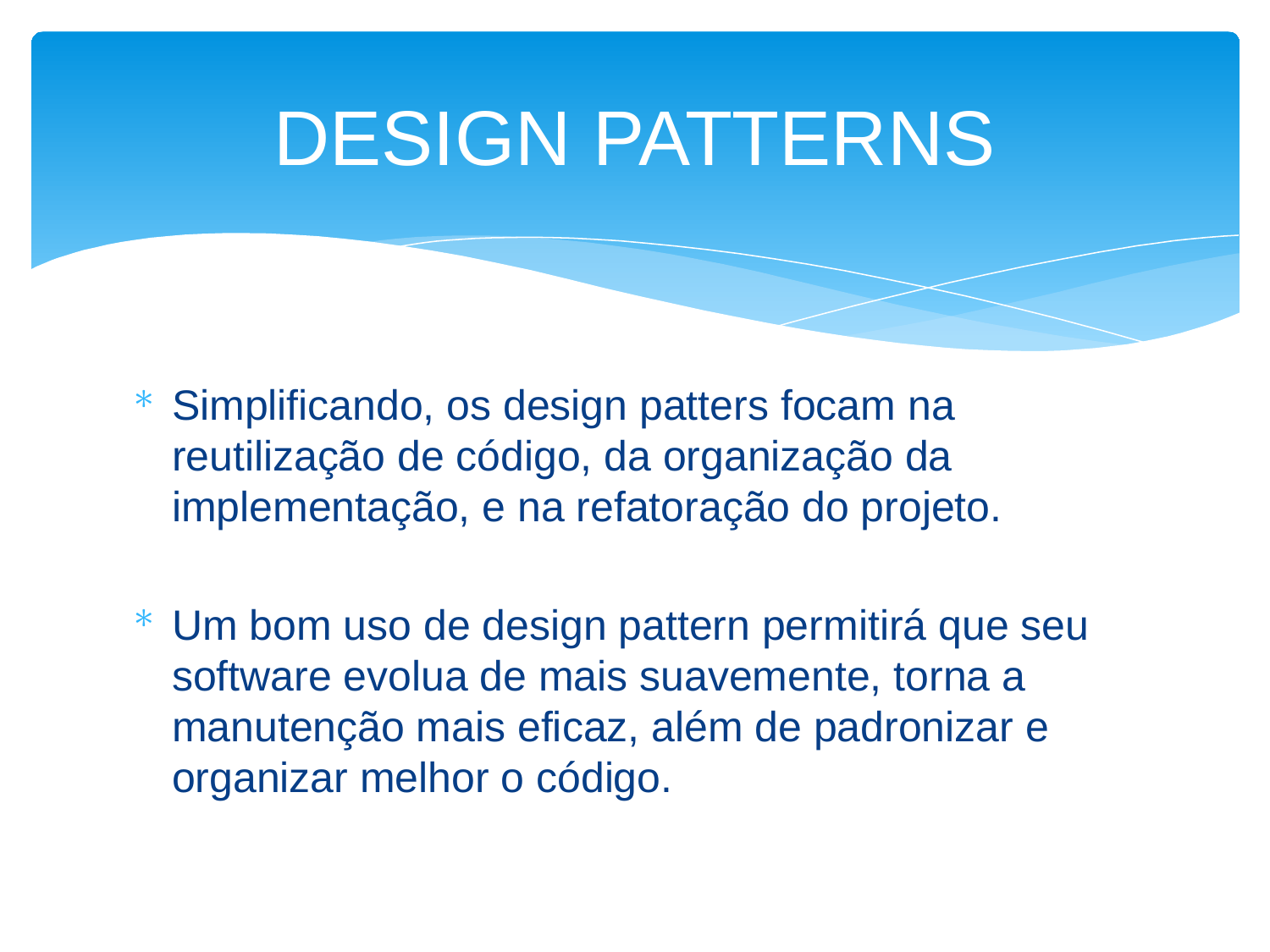

# DESIGN PATTERNS
Simplificando, os design patters focam na reutilização de código, da organização da implementação, e na refatoração do projeto.

Um bom uso de design pattern permitirá que seu software evolua de mais suavemente, torna a manutenção mais eficaz, além de padronizar e organizar melhor o código.